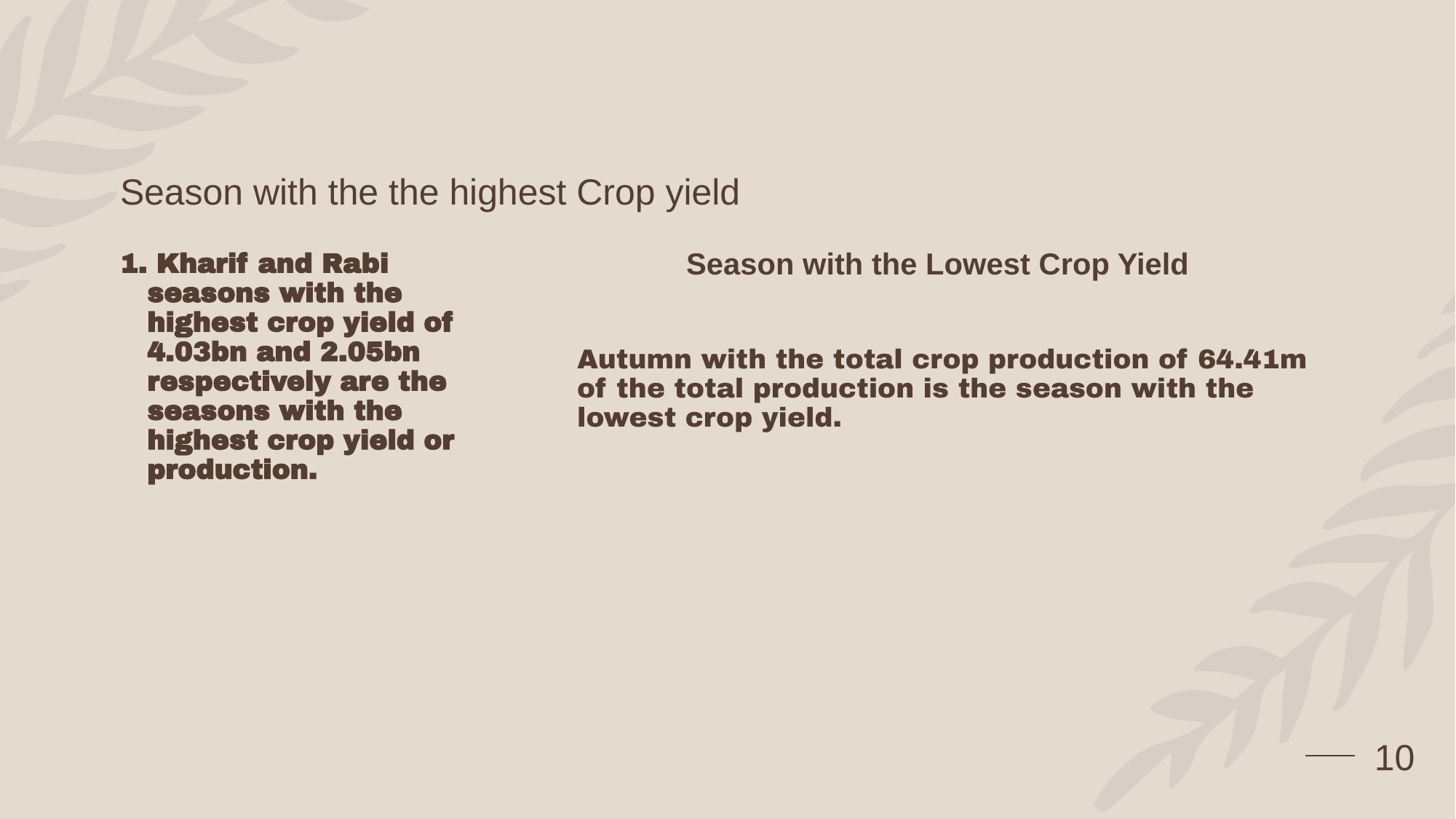

# Season with the the highest Crop yield
 Kharif and Rabi seasons with the highest crop yield of 4.03bn and 2.05bn respectively are the seasons with the highest crop yield or production.

	Season with the Lowest Crop Yield

Autumn with the total crop production of 64.41m of the total production is the season with the lowest crop yield.
10